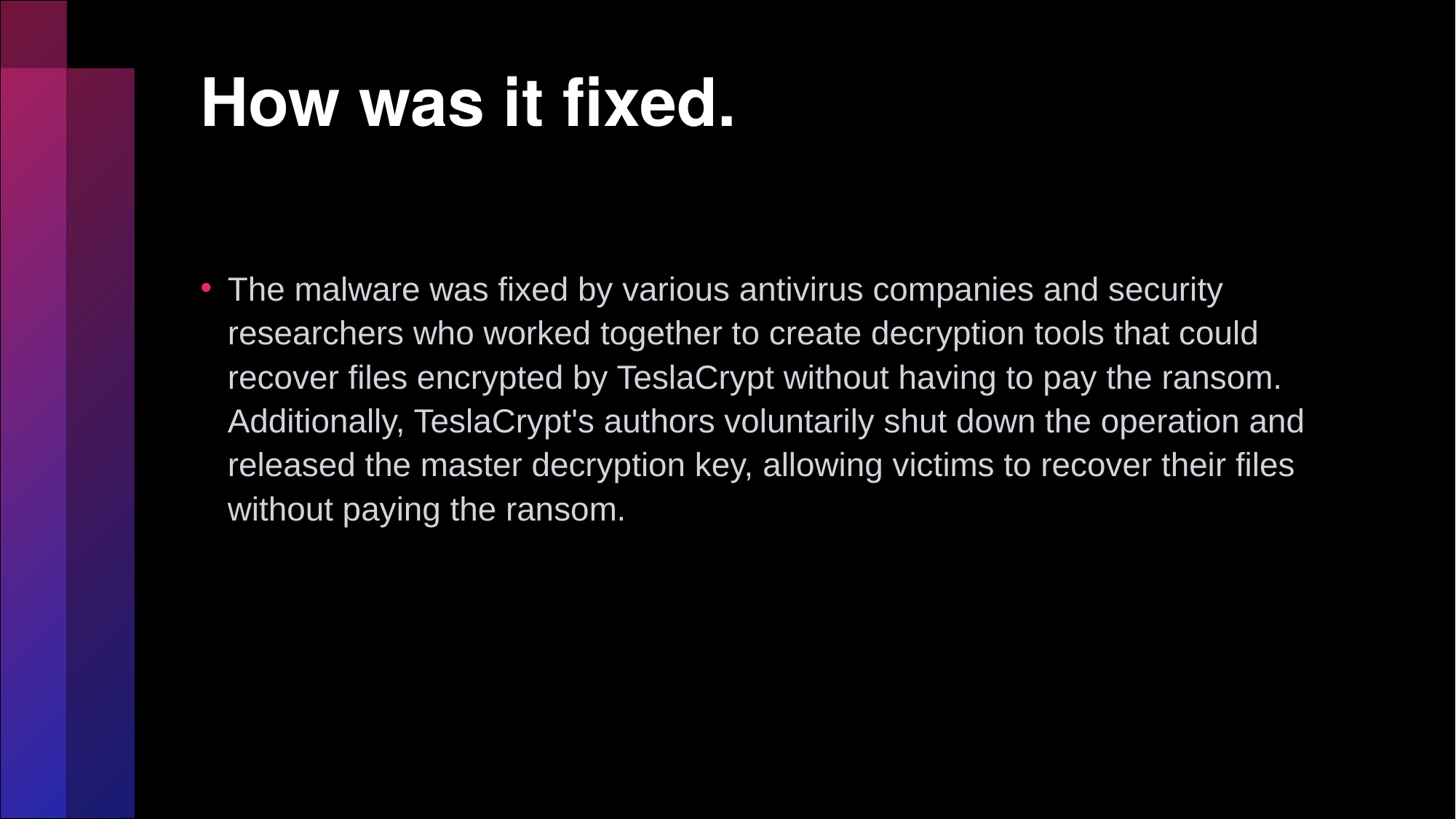

# How was it fixed.
The malware was fixed by various antivirus companies and security researchers who worked together to create decryption tools that could recover files encrypted by TeslaCrypt without having to pay the ransom. Additionally, TeslaCrypt's authors voluntarily shut down the operation and released the master decryption key, allowing victims to recover their files without paying the ransom.